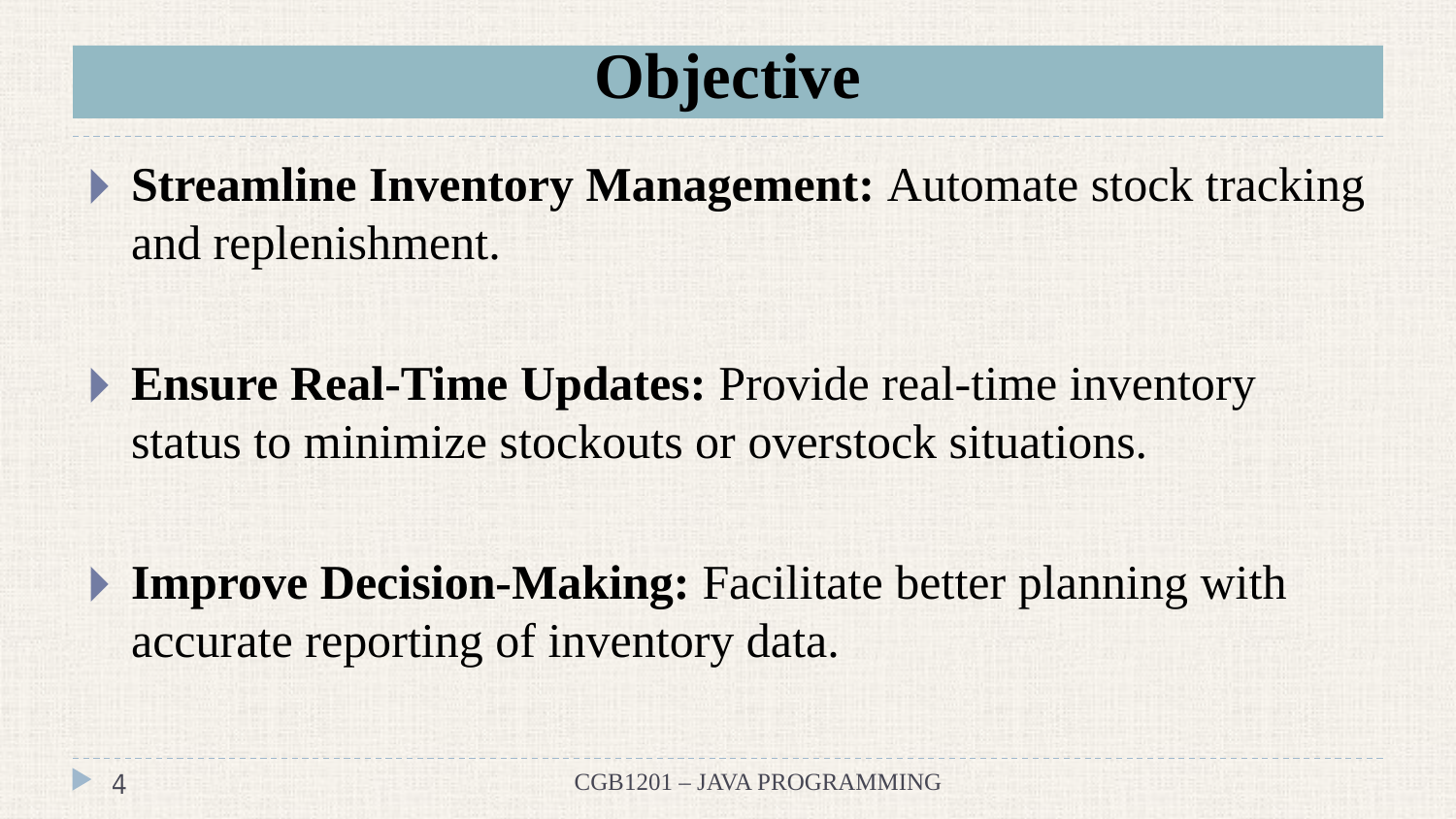

# Objective
Streamline Inventory Management: Automate stock tracking and replenishment.

Ensure Real-Time Updates: Provide real-time inventory status to minimize stockouts or overstock situations.

Improve Decision-Making: Facilitate better planning with accurate reporting of inventory data.

4
CGB1201 – JAVA PROGRAMMING